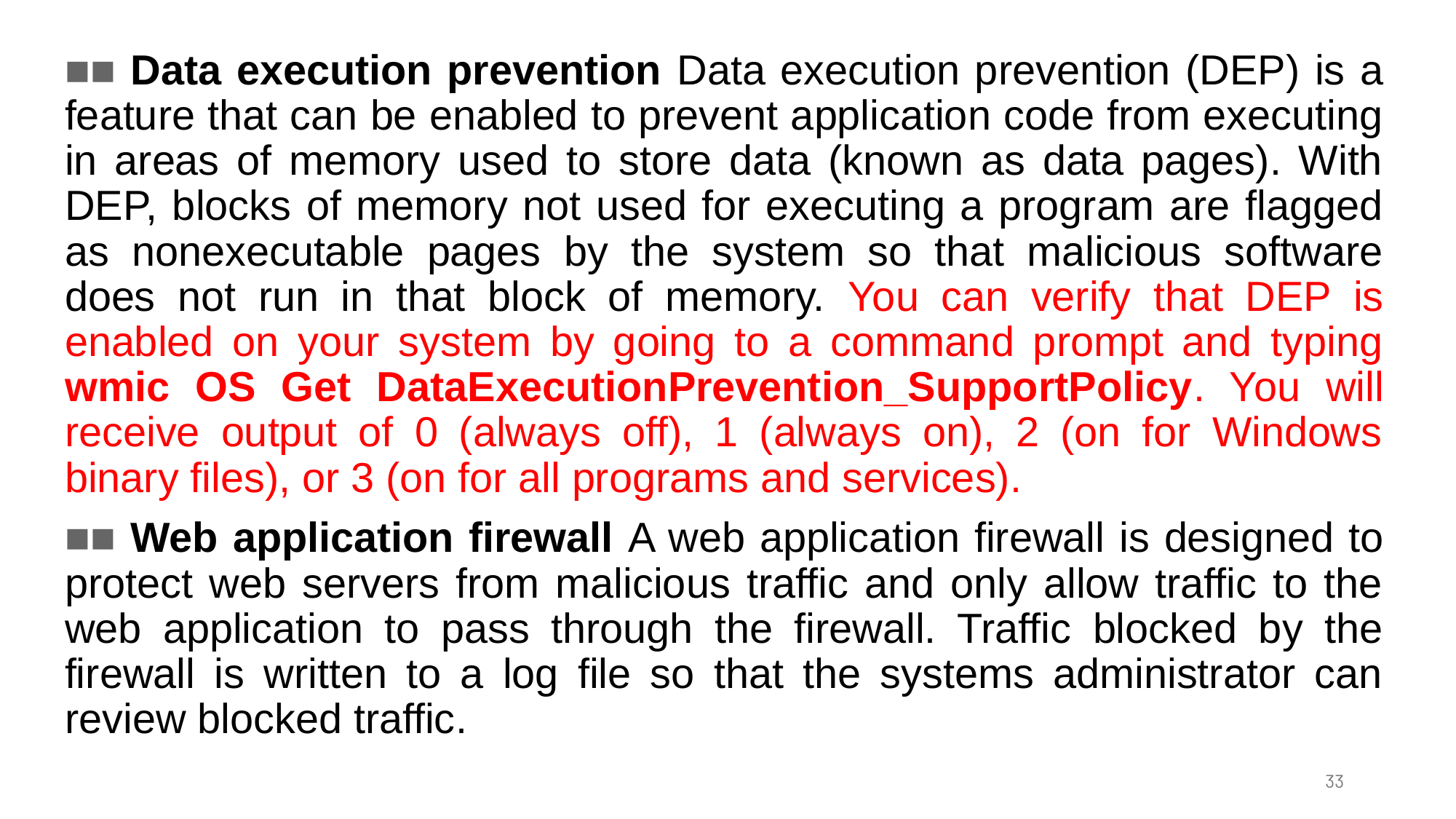

■■ Data execution prevention Data execution prevention (DEP) is a feature that can be enabled to prevent application code from executing in areas of memory used to store data (known as data pages). With DEP, blocks of memory not used for executing a program are flagged as nonexecutable pages by the system so that malicious software does not run in that block of memory. You can verify that DEP is enabled on your system by going to a command prompt and typing wmic OS Get DataExecutionPrevention_SupportPolicy. You will receive output of 0 (always off), 1 (always on), 2 (on for Windows binary files), or 3 (on for all programs and services).
■■ Web application firewall A web application firewall is designed to protect web servers from malicious traffic and only allow traffic to the web application to pass through the firewall. Traffic blocked by the firewall is written to a log file so that the systems administrator can review blocked traffic.
33